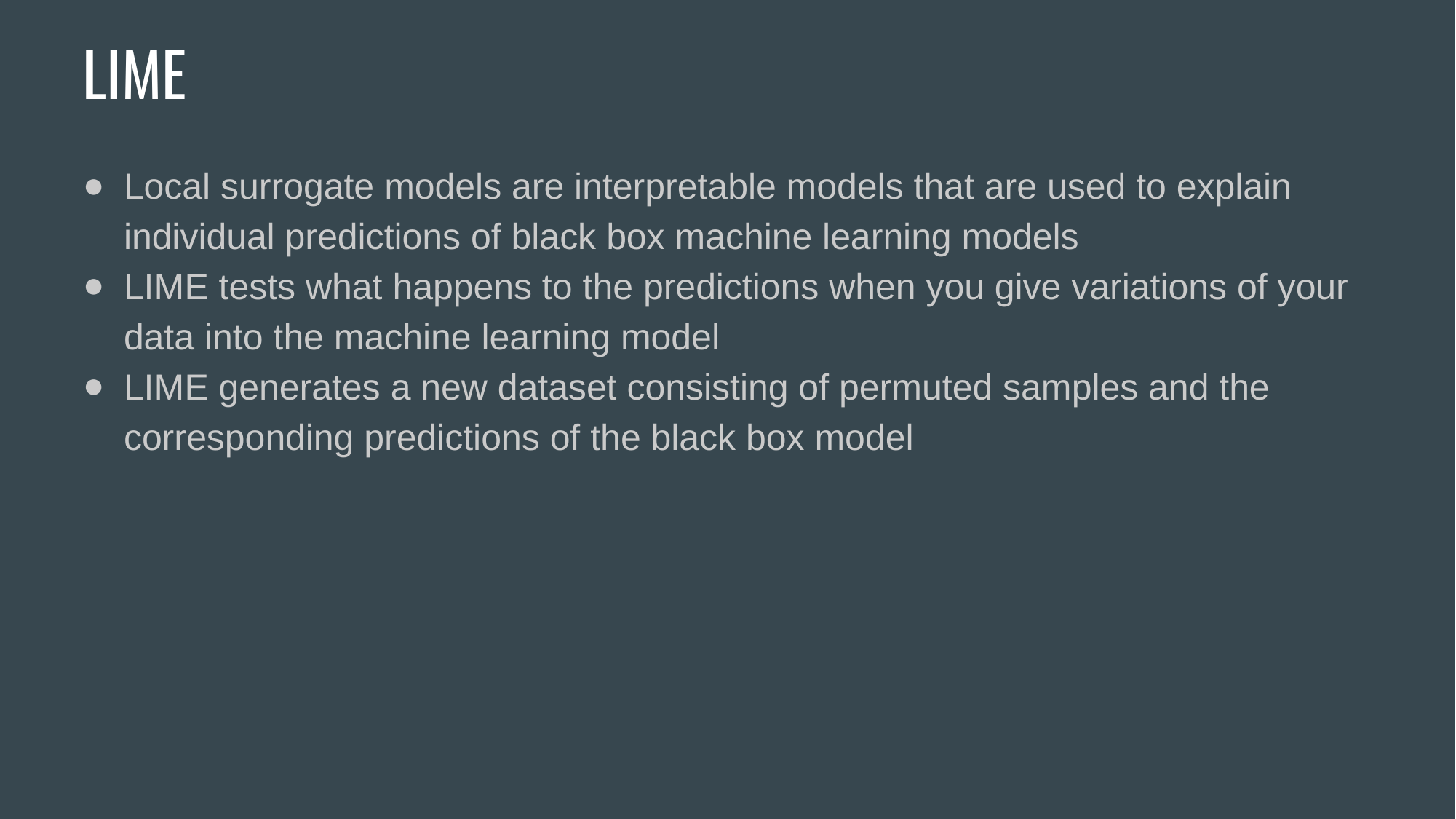

LIME
Local surrogate models are interpretable models that are used to explain individual predictions of black box machine learning models
LIME tests what happens to the predictions when you give variations of your data into the machine learning model
LIME generates a new dataset consisting of permuted samples and the corresponding predictions of the black box model